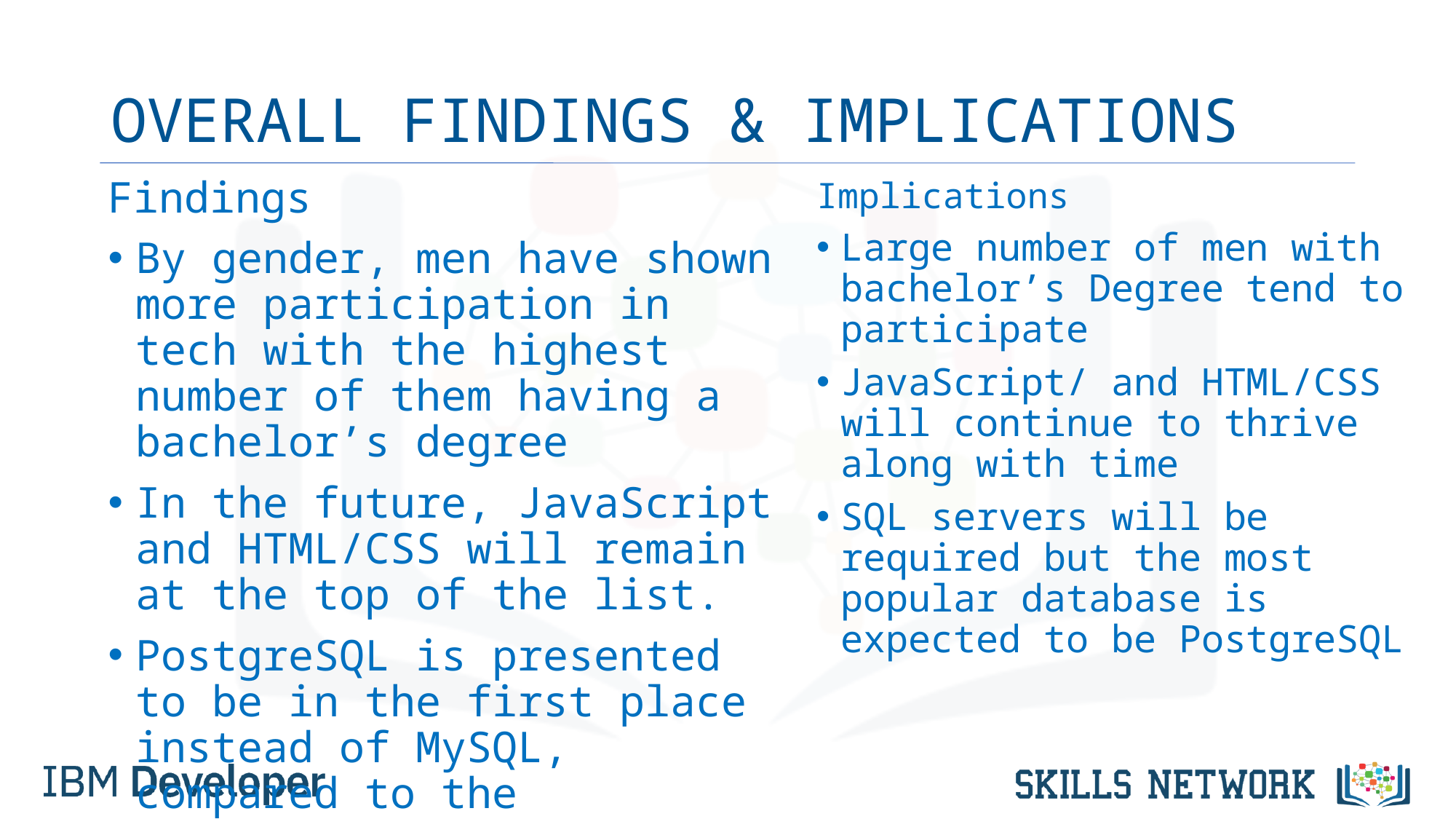

# OVERALL FINDINGS & IMPLICATIONS
Findings
By gender, men have shown more participation in tech with the highest number of them having a bachelor’s degree
In the future, JavaScript and HTML/CSS will remain at the top of the list.
PostgreSQL is presented to be in the first place instead of MySQL, compared to the disappearance of Microsoft SQL Server and SQLite
Implications
Large number of men with bachelor’s Degree tend to participate
JavaScript/ and HTML/CSS will continue to thrive along with time
SQL servers will be required but the most popular database is expected to be PostgreSQL